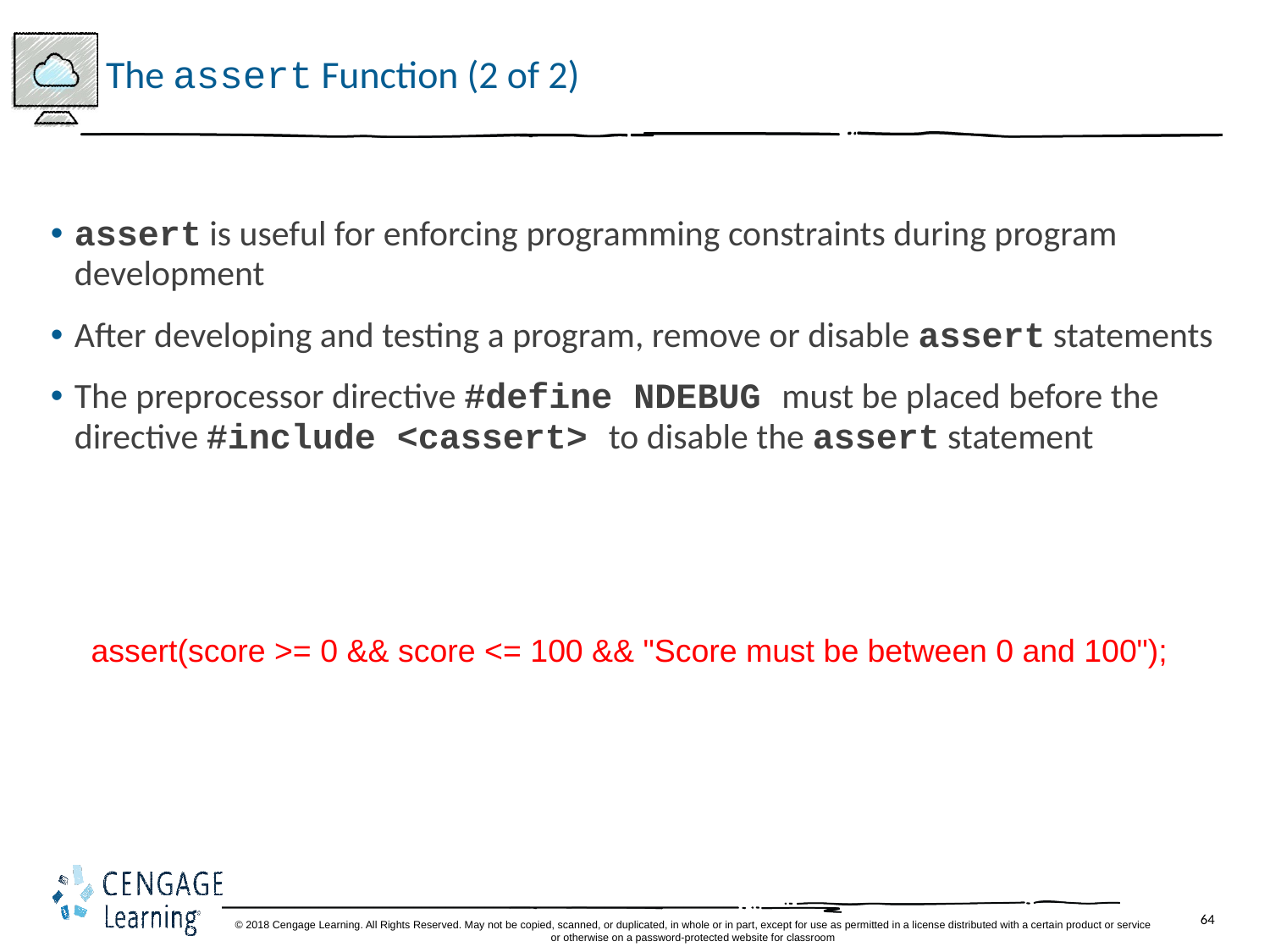

# The assert Function (2 of 2)
assert is useful for enforcing programming constraints during program development
After developing and testing a program, remove or disable assert statements
The preprocessor directive #define NDEBUG must be placed before the directive #include <cassert> to disable the assert statement
assert(score >= 0 && score <= 100 && "Score must be between 0 and 100");